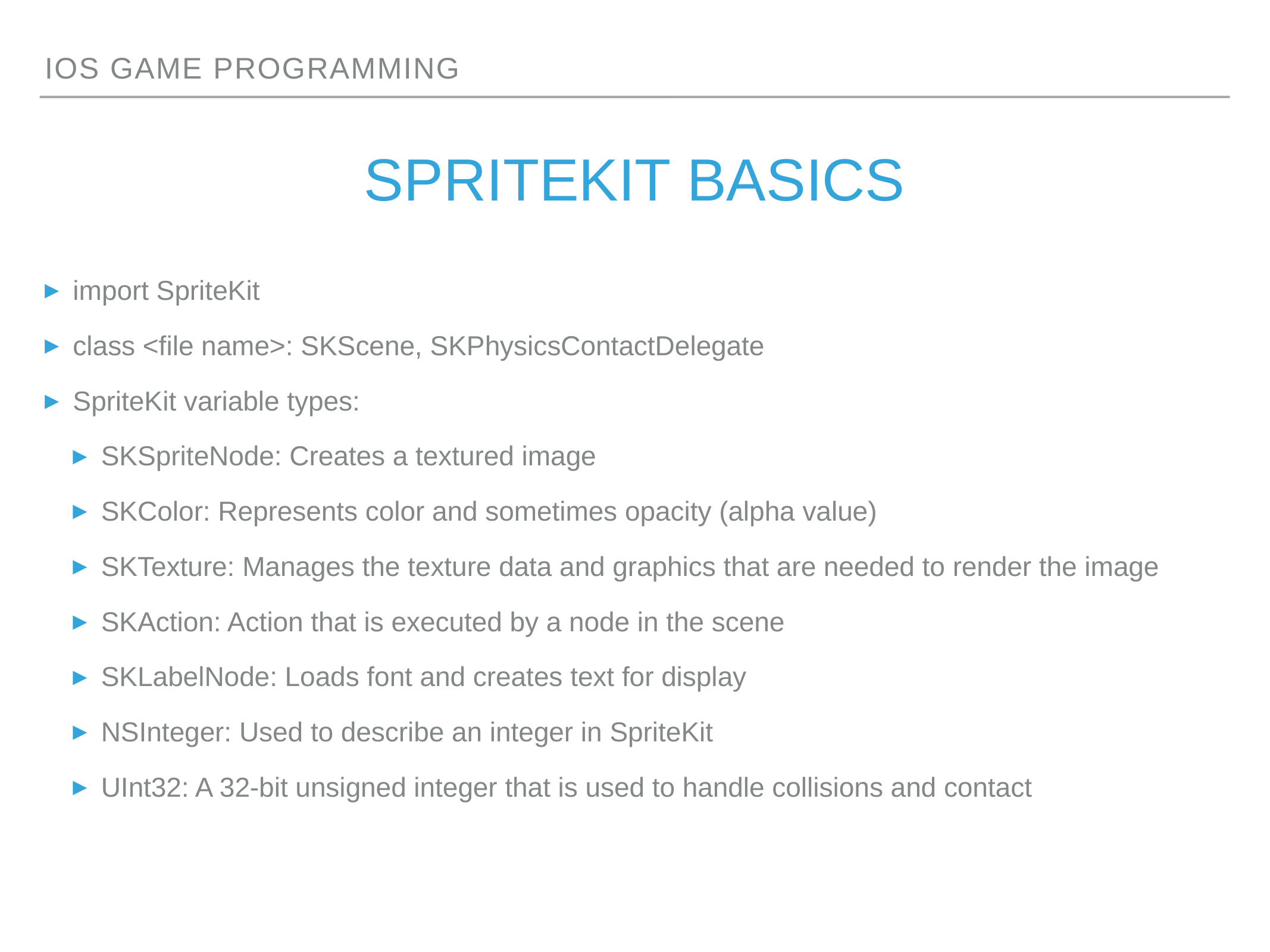

iOS game programming
# spritekit basics
import SpriteKit
class <file name>: SKScene, SKPhysicsContactDelegate
SpriteKit variable types:
SKSpriteNode: Creates a textured image
SKColor: Represents color and sometimes opacity (alpha value)
SKTexture: Manages the texture data and graphics that are needed to render the image
SKAction: Action that is executed by a node in the scene
SKLabelNode: Loads font and creates text for display
NSInteger: Used to describe an integer in SpriteKit
UInt32: A 32-bit unsigned integer that is used to handle collisions and contact